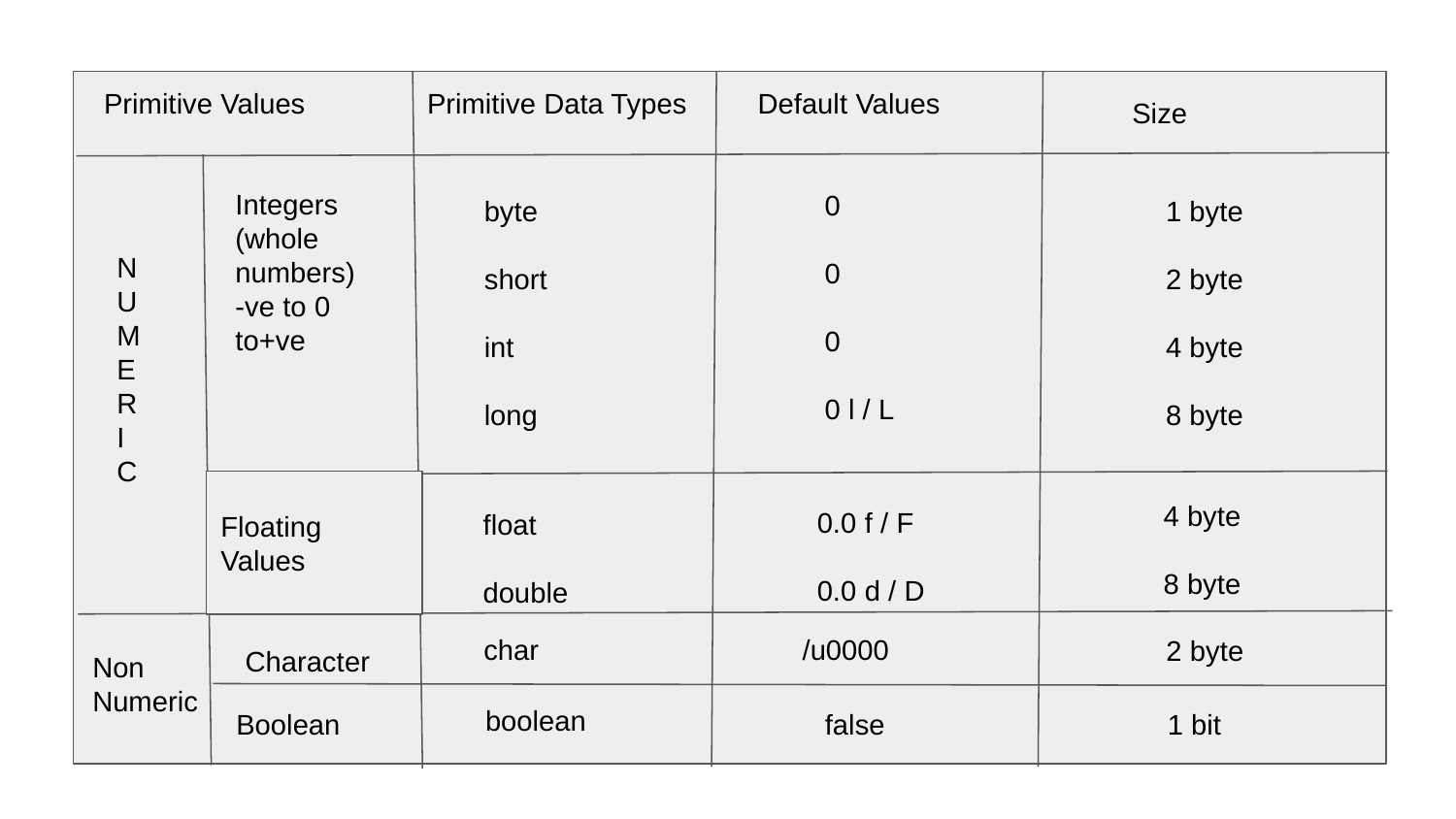

Primitive Values
Primitive Data Types
Default Values
    Size
Integers
(whole
numbers)
-ve to 0 to+ve
       0

       0

       0

       0 l / L
byte

short

int

long
       1 byte

       2 byte

       4 byte

       8 byte

N
U
M
E
R
I
C
Floating
Values
 4 byte

 8 byte
 0.0 f / F

 0.0 d / D
  float

  double
  char
  /u0000
     2 byte
Character
Non Numeric
   boolean
     false
     1 bit
Boolean